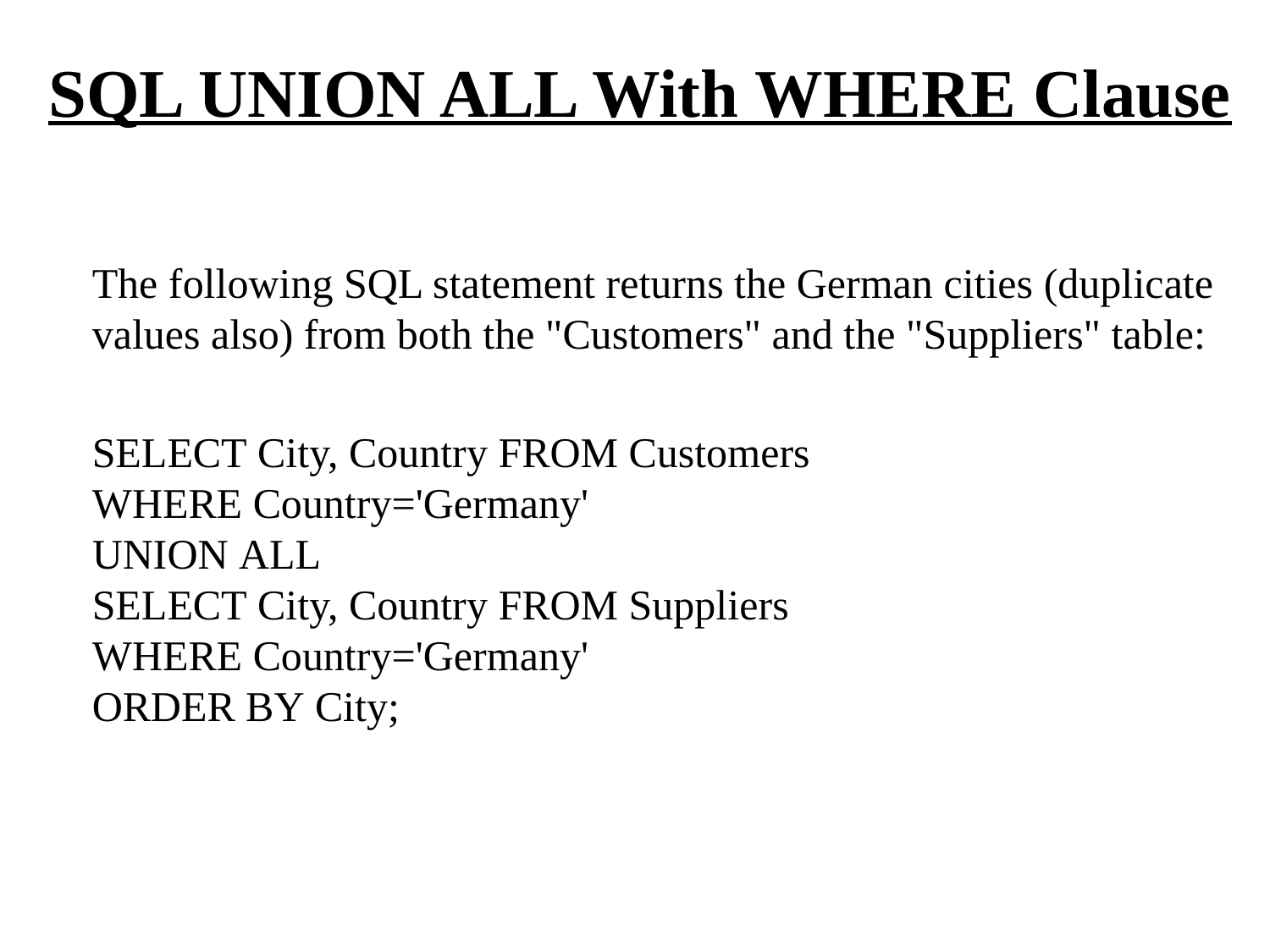

# SQL UNION ALL With WHERE Clause
	The following SQL statement returns the German cities (duplicate values also) from both the "Customers" and the "Suppliers" table:

	SELECT City, Country FROM Customers
WHERE Country='Germany'
UNION ALL
SELECT City, Country FROM Suppliers
WHERE Country='Germany'
ORDER BY City;